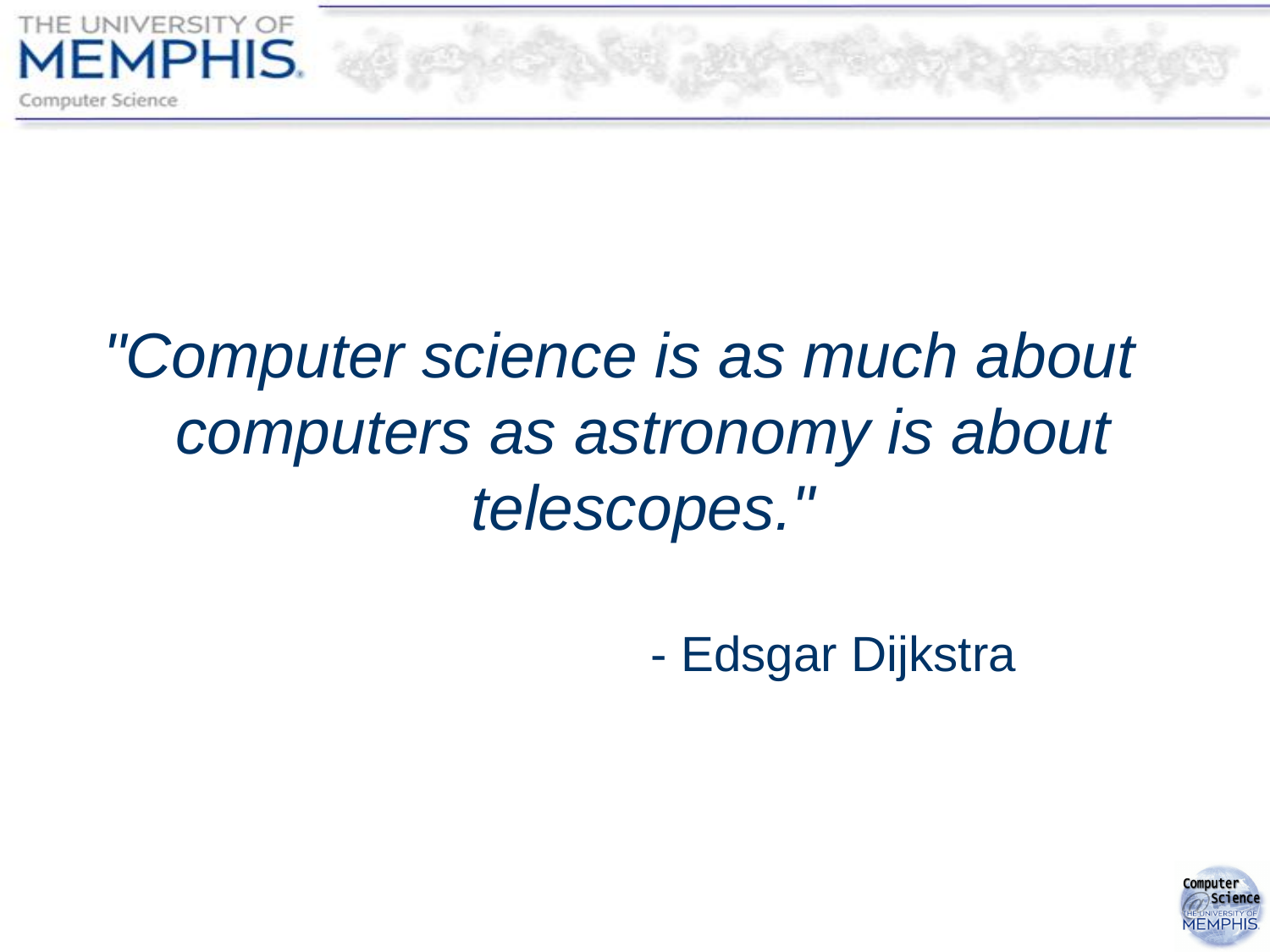

"Computer science is as much about computers as astronomy is about telescopes."

				- Edsgar Dijkstra